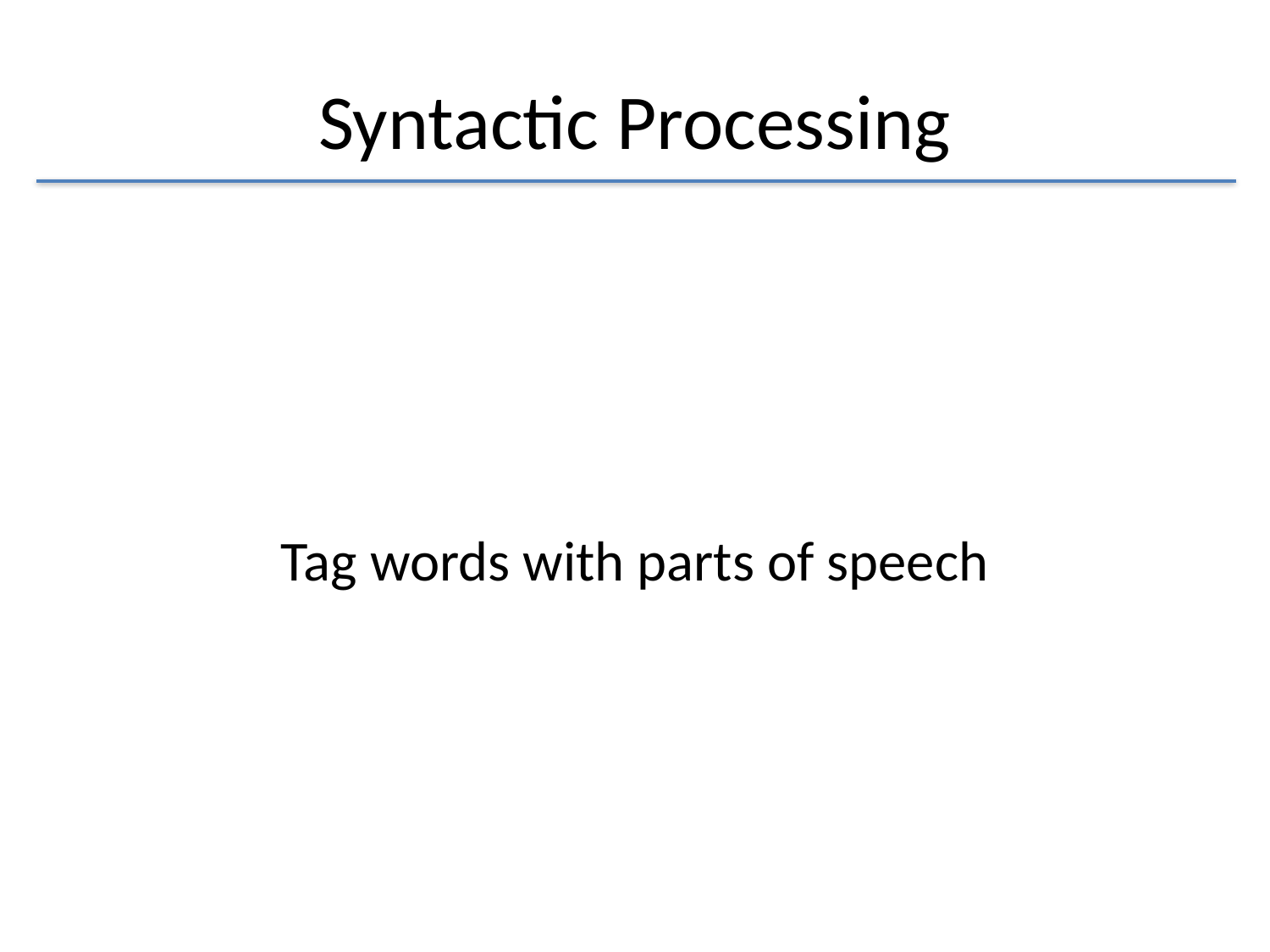

# Syntactic Processing
Tag words with parts of speech